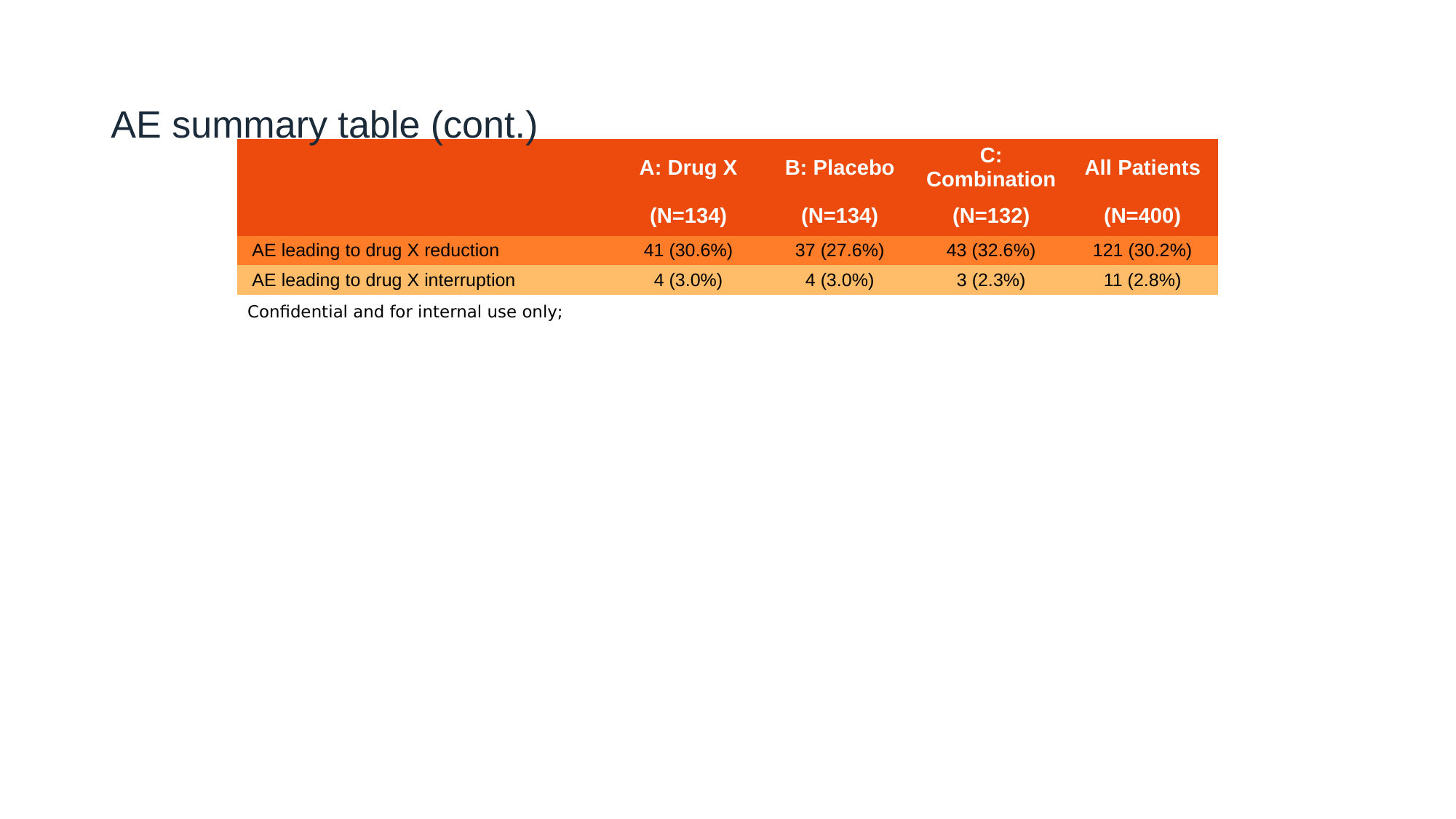

# AE summary table (cont.)
|  | A: Drug X | B: Placebo | C: Combination | All Patients |
| --- | --- | --- | --- | --- |
|  | (N=134) | (N=134) | (N=132) | (N=400) |
| AE leading to drug X reduction | 41 (30.6%) | 37 (27.6%) | 43 (32.6%) | 121 (30.2%) |
| AE leading to drug X interruption | 4 (3.0%) | 4 (3.0%) | 3 (2.3%) | 11 (2.8%) |
| Confidential and for internal use only; |  |  |  |  |